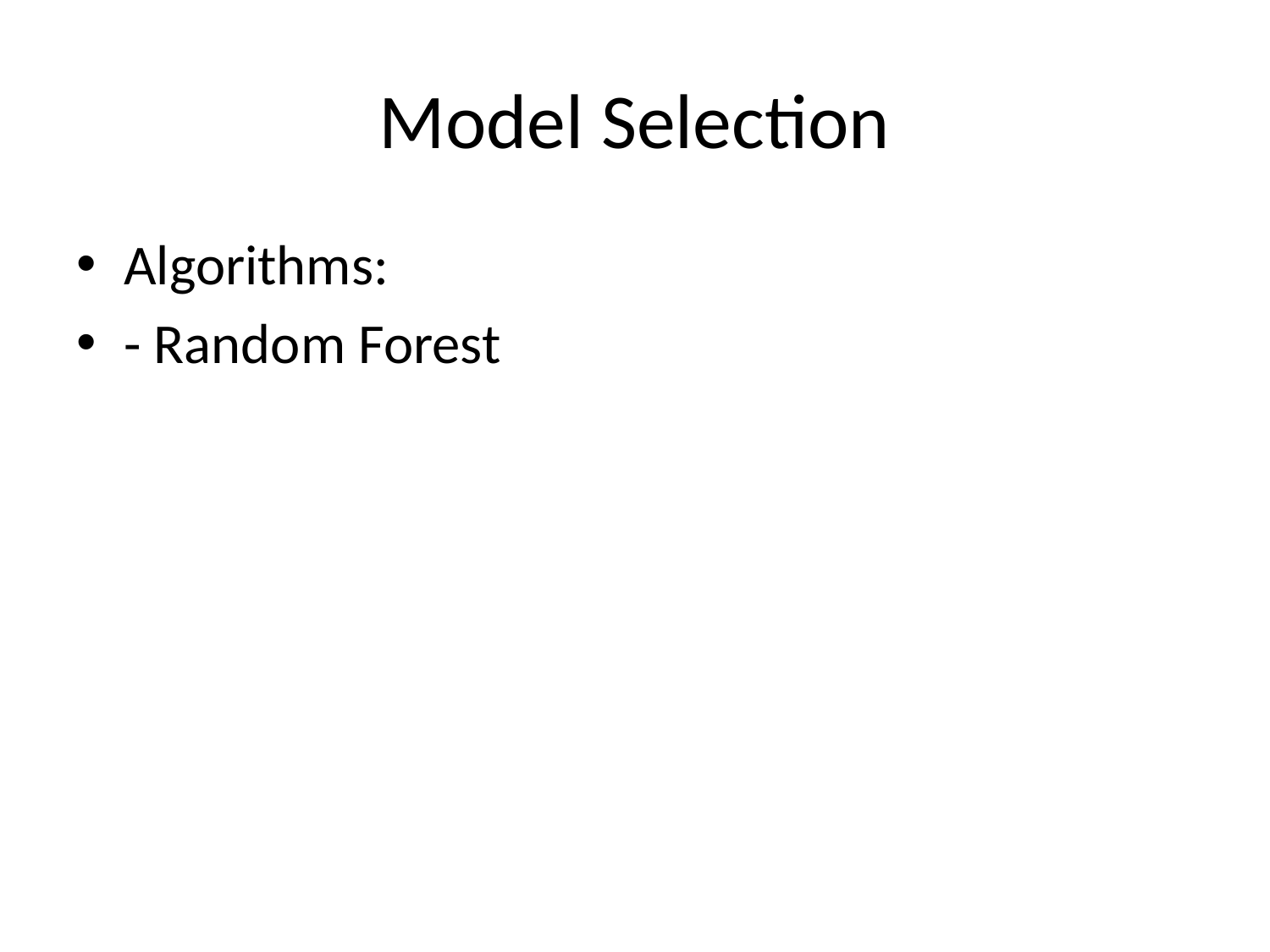

# Model Selection
Algorithms:
- Random Forest